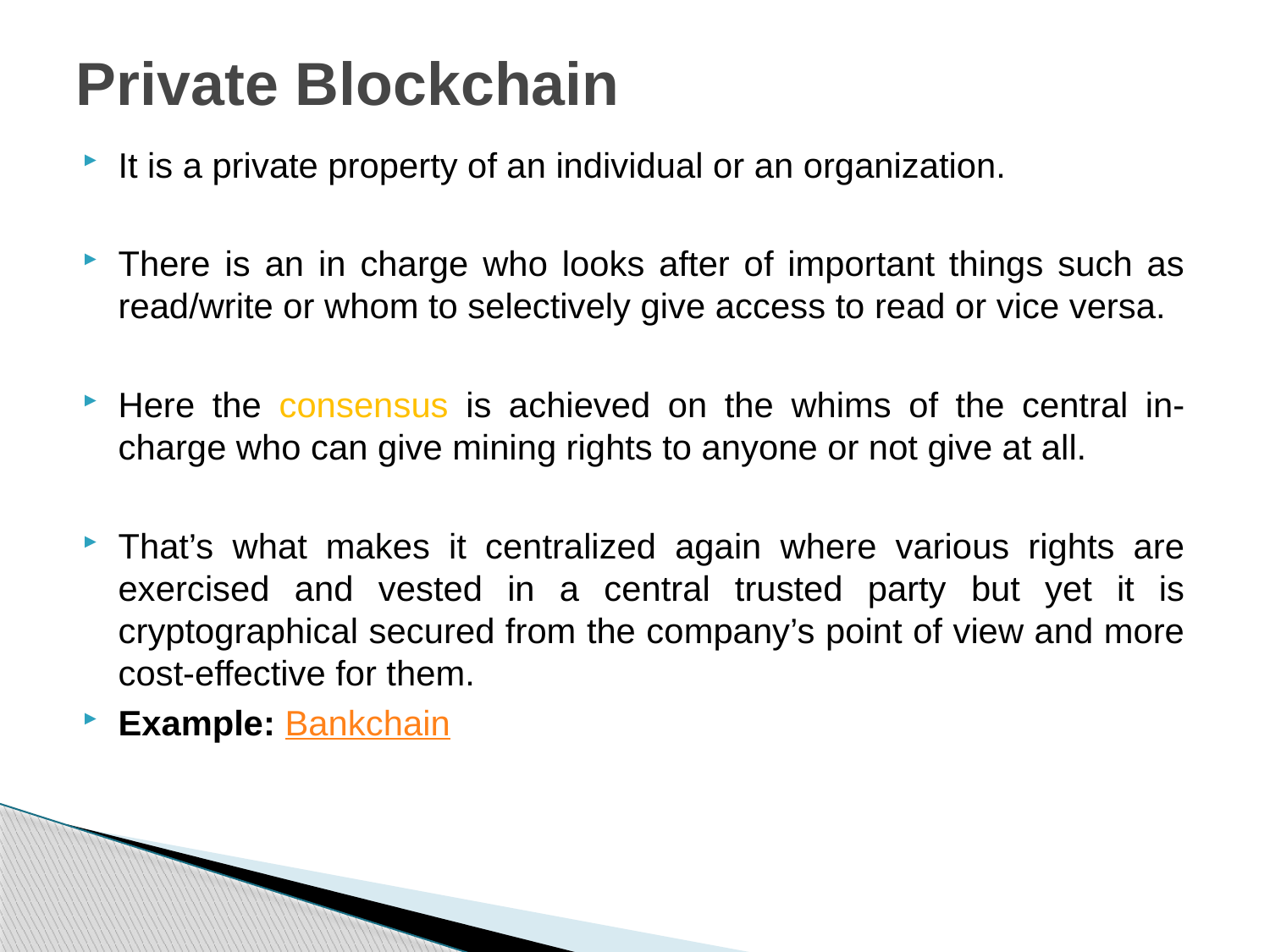

# Private Blockchain
It is a private property of an individual or an organization.

There is an in charge who looks after of important things such as read/write or whom to selectively give access to read or vice versa.

Here the consensus is achieved on the whims of the central in-charge who can give mining rights to anyone or not give at all.

That’s what makes it centralized again where various rights are exercised and vested in a central trusted party but yet it is cryptographical secured from the company’s point of view and more cost-effective for them.
Example: Bankchain